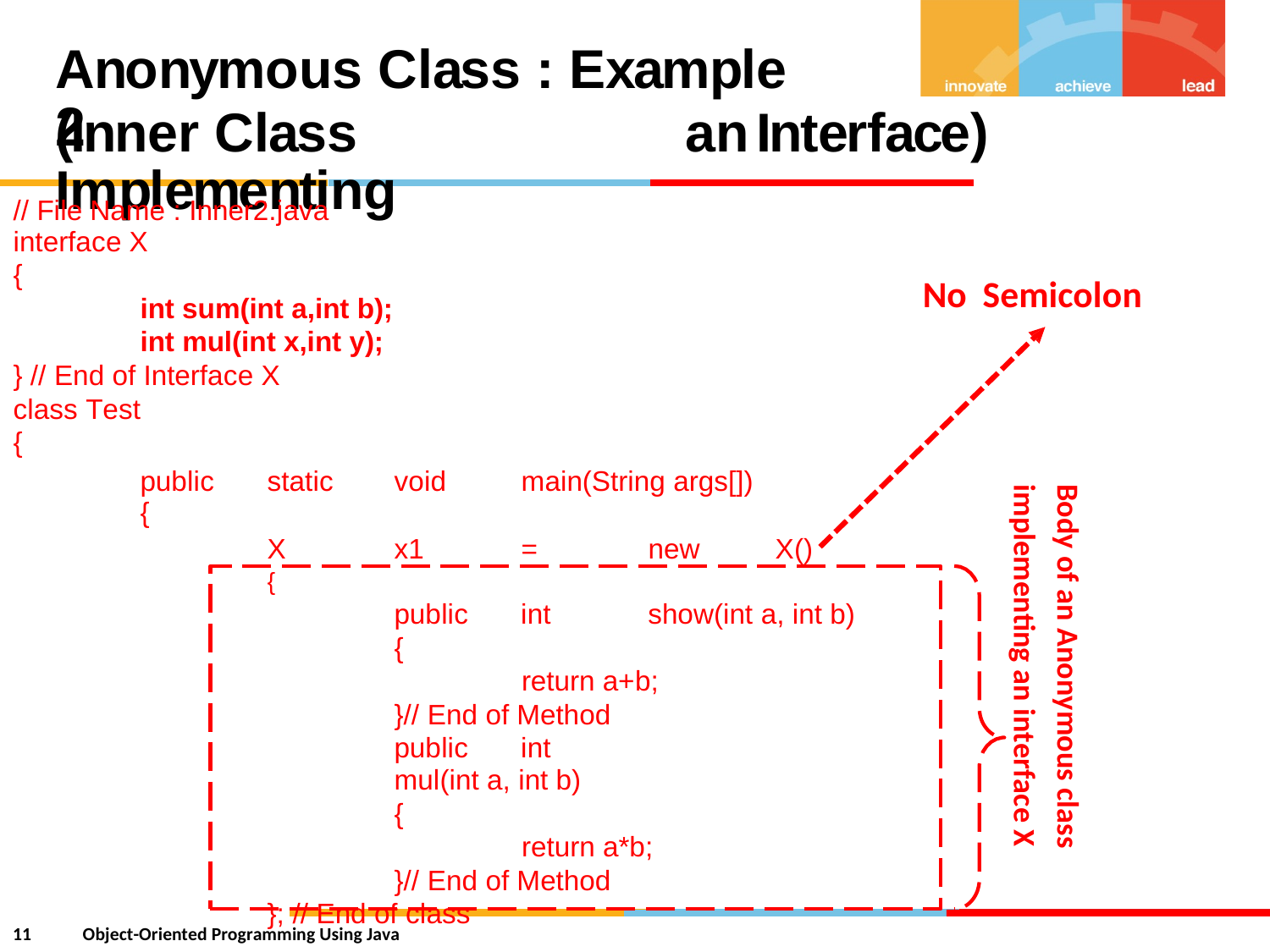

Anonymous Class : Example 2
(Inner Class Implementing
an
Interface)

// File Name : Inner2.java
interface X
{
int sum(int a,int b);
int mul(int x,int y);
} // End of Interface X
class Test
{
No
Semicolon

public
{
static
void
main(String args[])
X
x1
=
new
X()

{
public      int            show(int a, int b)
{
return a+b;
}// End of Method
public      int            mul(int a, int b)
{
return a*b;
}// End of Method
}; // End of class

Body of an Anonymous class
implementing an interface X

11
Object-Oriented Programming Using Java